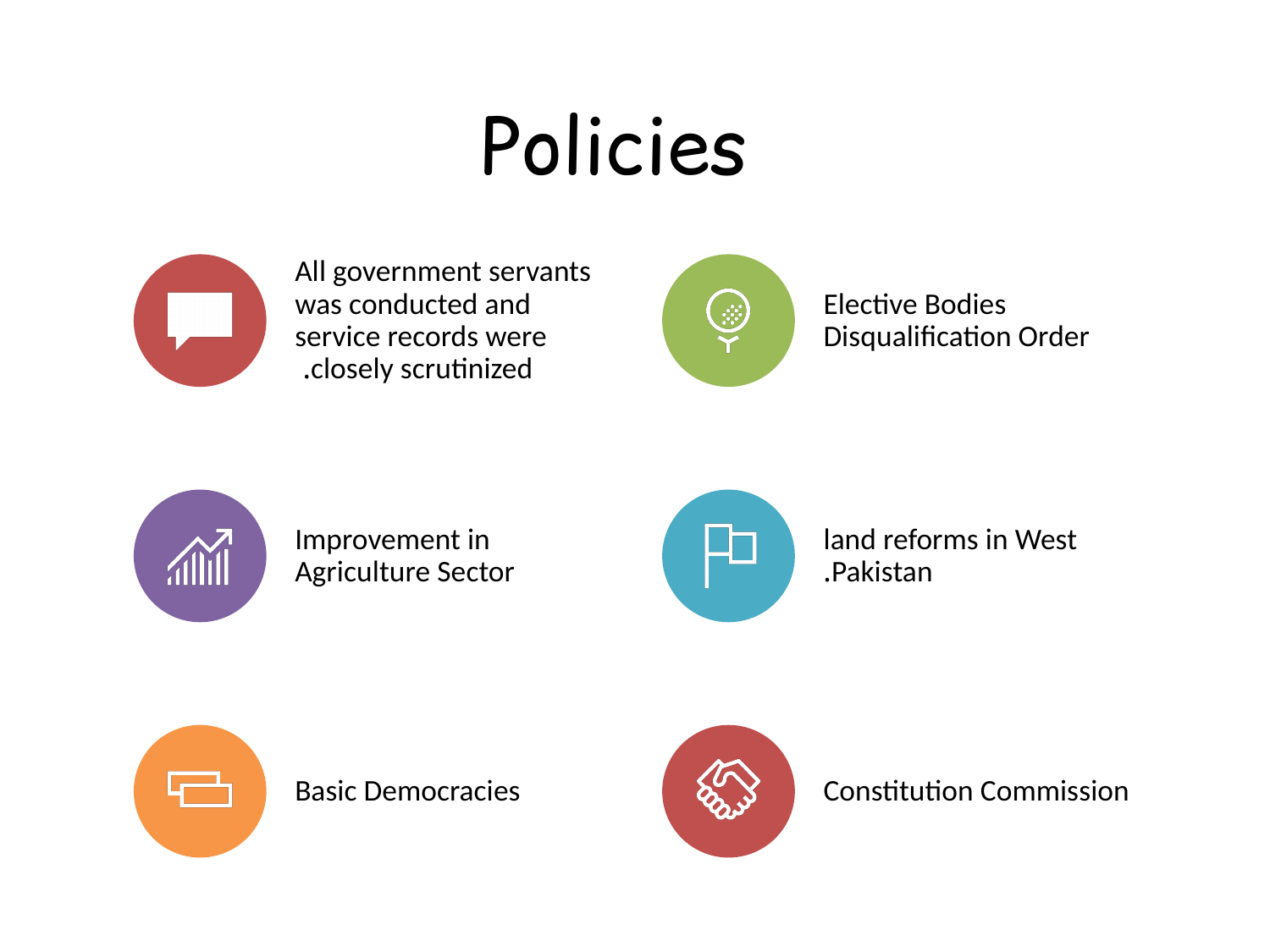

# Policies
All government servants was conducted and service records were closely scrutinized.
Elective Bodies Disqualification Order
Improvement in Agriculture Sector
land reforms in West Pakistan.
Basic Democracies
Constitution Commission